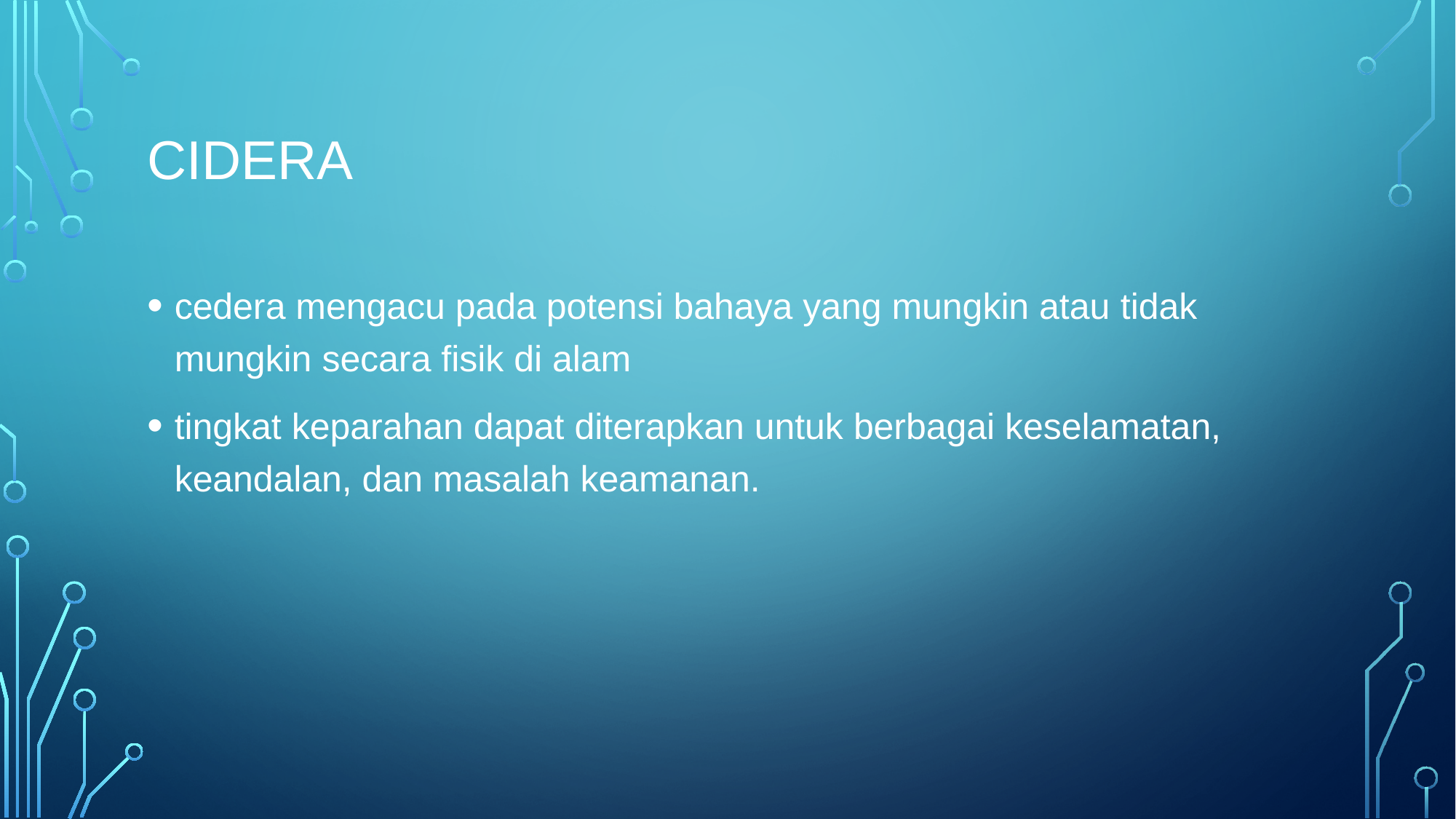

# Cidera
cedera mengacu pada potensi bahaya yang mungkin atau tidak mungkin secara fisik di alam
tingkat keparahan dapat diterapkan untuk berbagai keselamatan, keandalan, dan masalah keamanan.